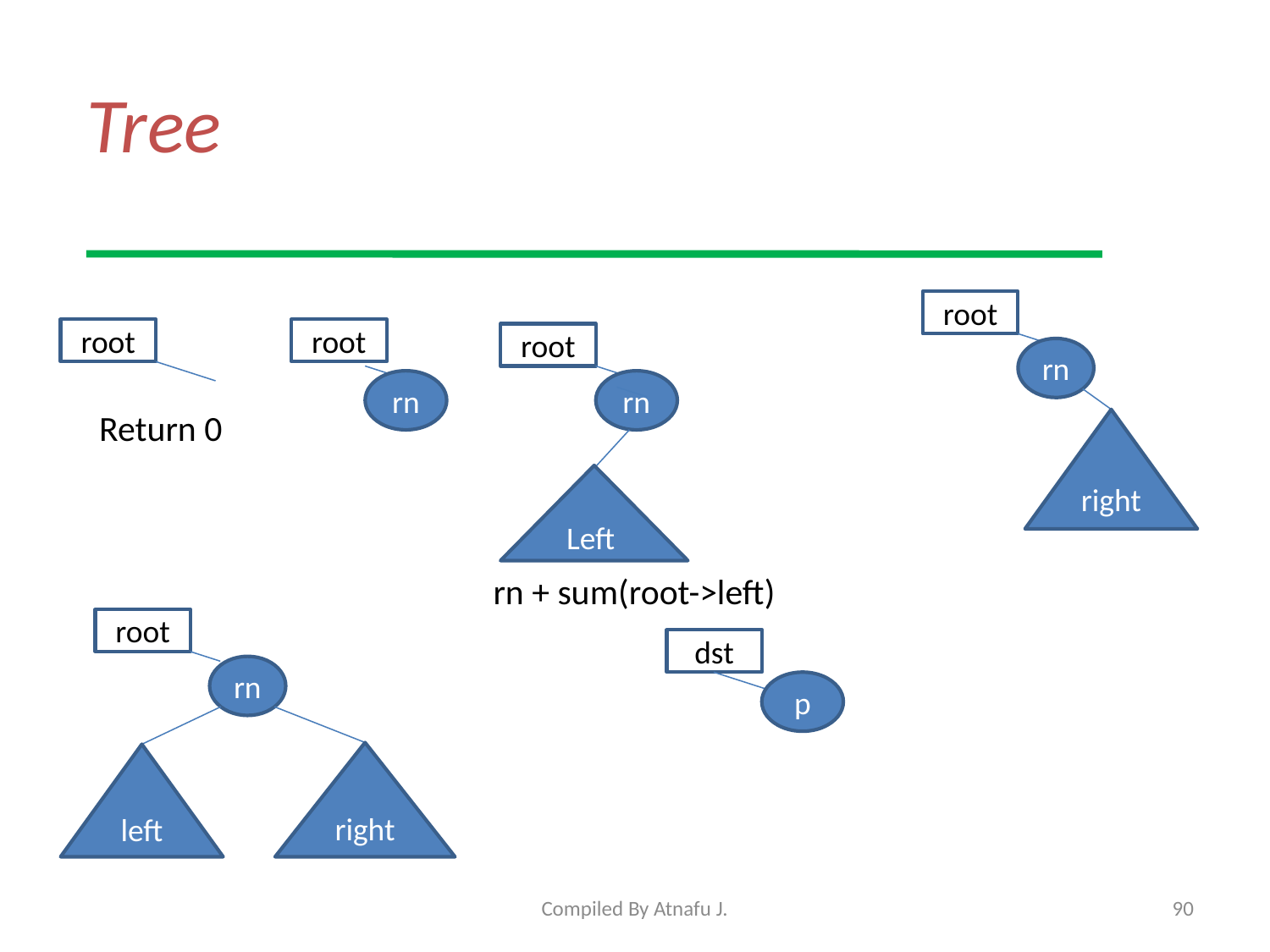

# Tree
root

Return 0

                                                 rn + sum(root->left)
root
root
root
rn
rn
rn
right
Left
root
dst
rn
p
right
left
Compiled By Atnafu J.
90